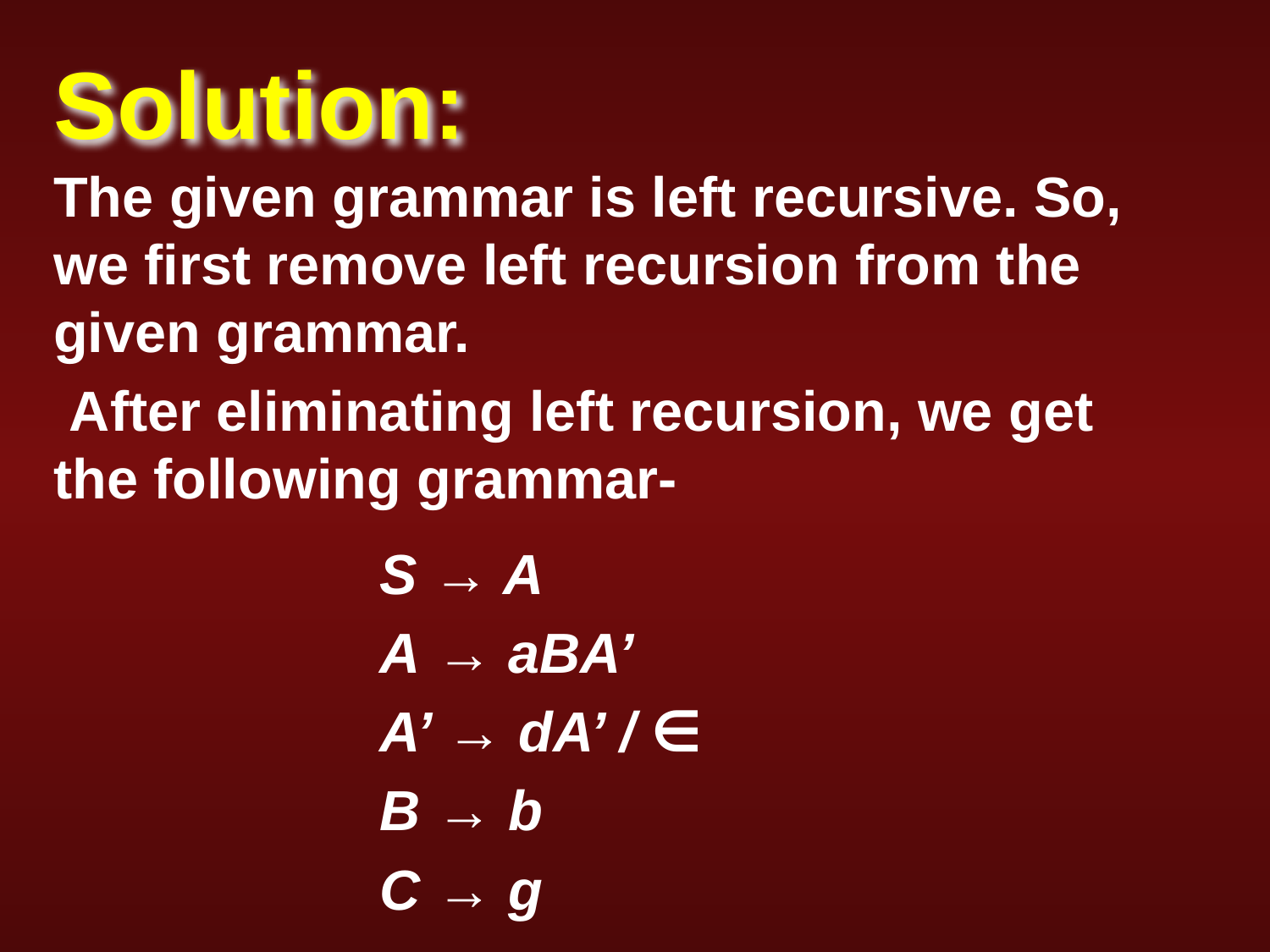

# Solution:
The given grammar is left recursive. So, we first remove left recursion from the given grammar.
 After eliminating left recursion, we get the following grammar-

S → A
A → aBA’
A’ → dA’ / ∈
B → b
C → g